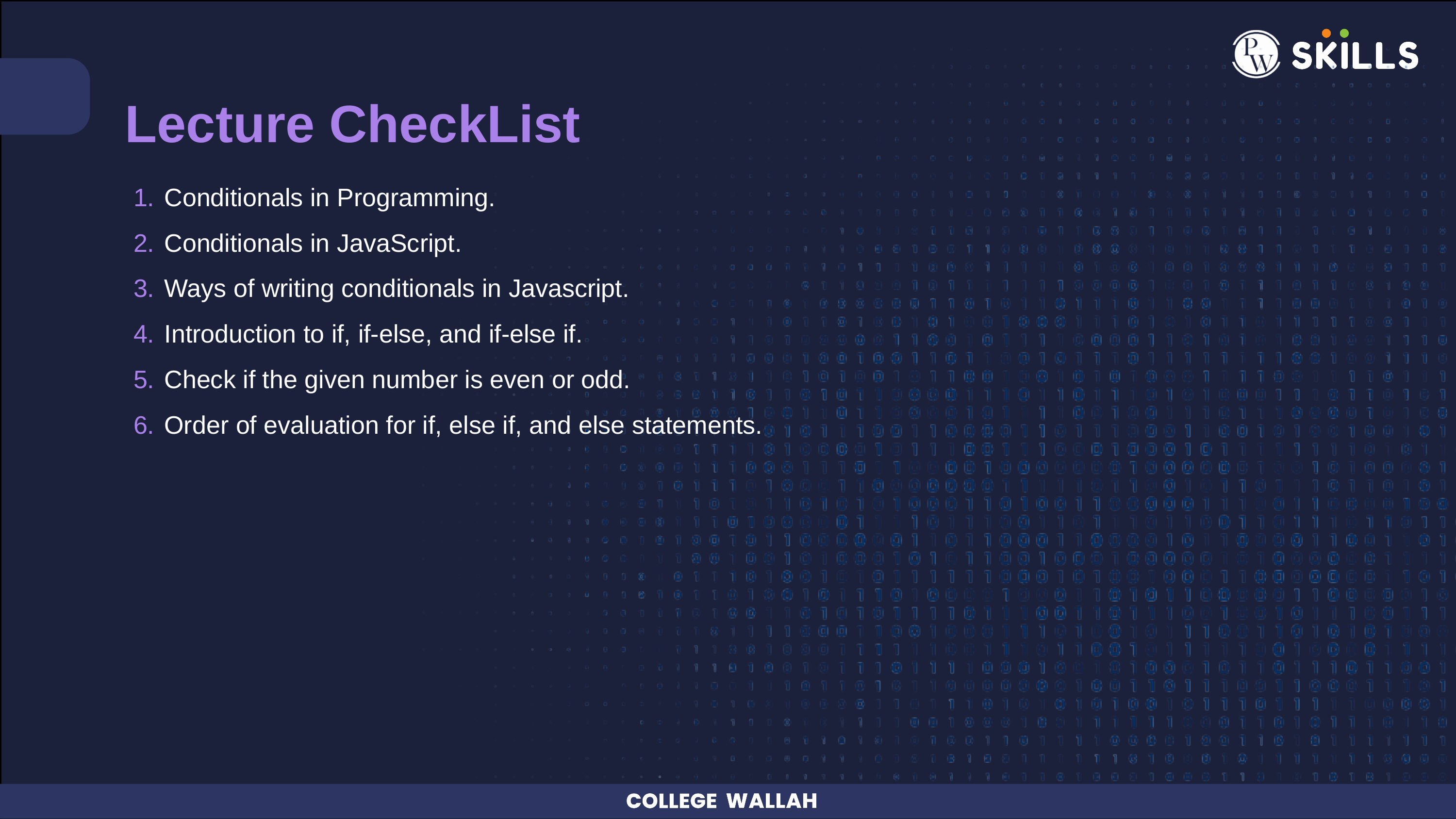

Lecture CheckList
Conditionals in Programming.
Conditionals in JavaScript.
Ways of writing conditionals in Javascript.
Introduction to if, if-else, and if-else if.
Check if the given number is even or odd.
Order of evaluation for if, else if, and else statements.